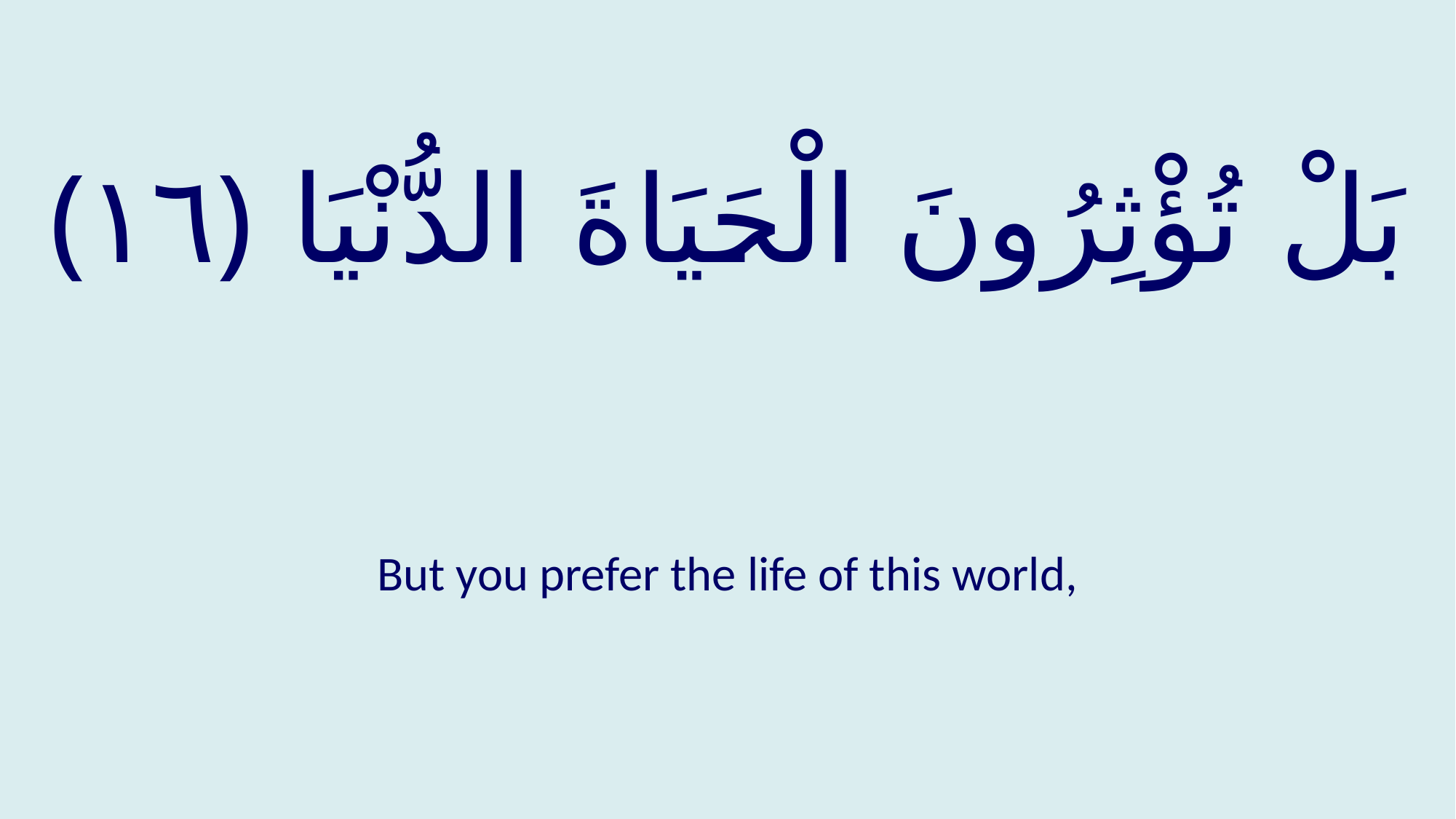

# بَلْ تُؤْثِرُونَ الْحَيَاةَ الدُّنْيَا ‎﴿١٦﴾
But you prefer the life of this world,